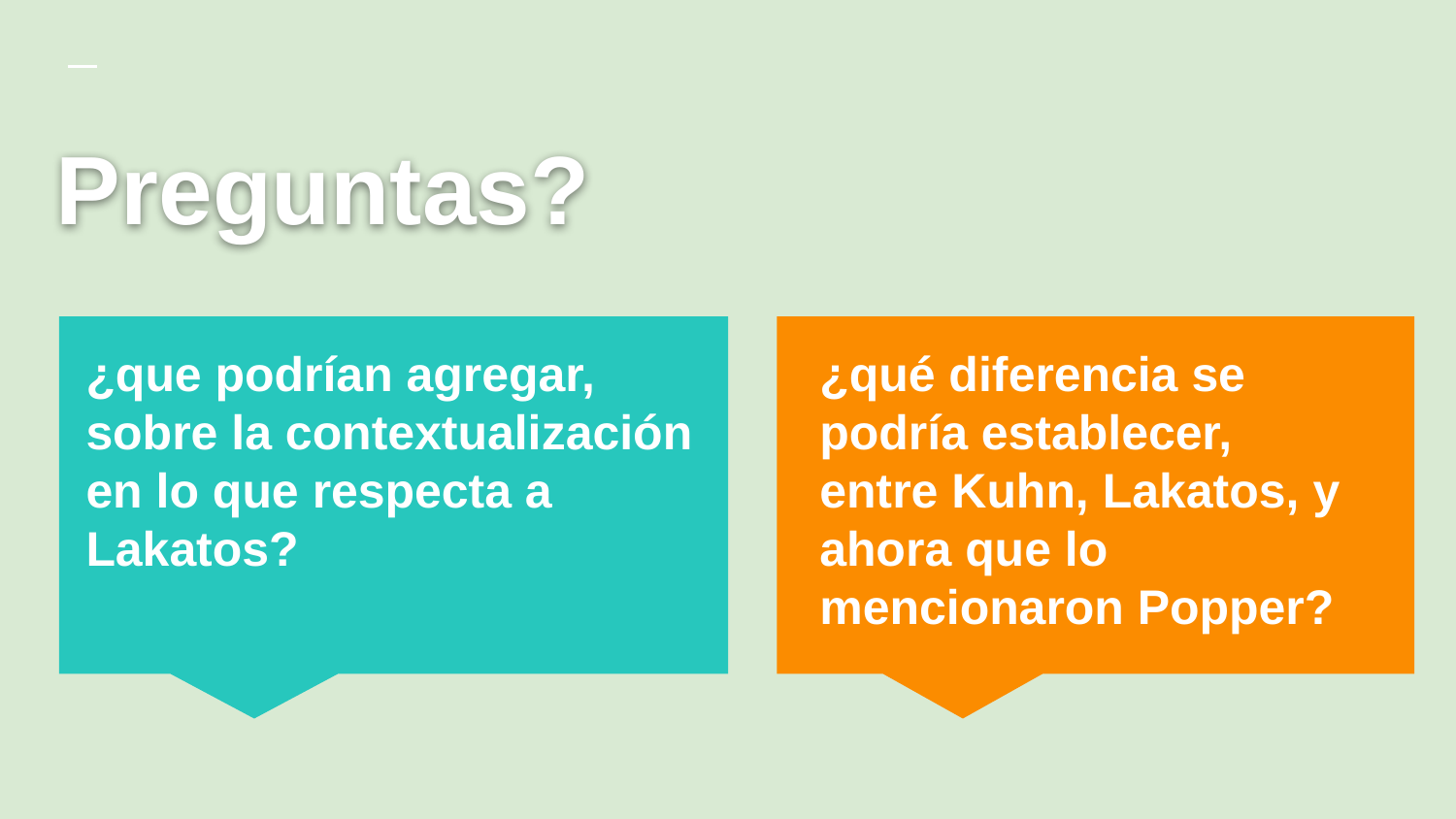

# Preguntas?

¿que podrían agregar, sobre la contextualización en lo que respecta a Lakatos?
¿qué diferencia se podría establecer, entre Kuhn, Lakatos, y ahora que lo mencionaron Popper?